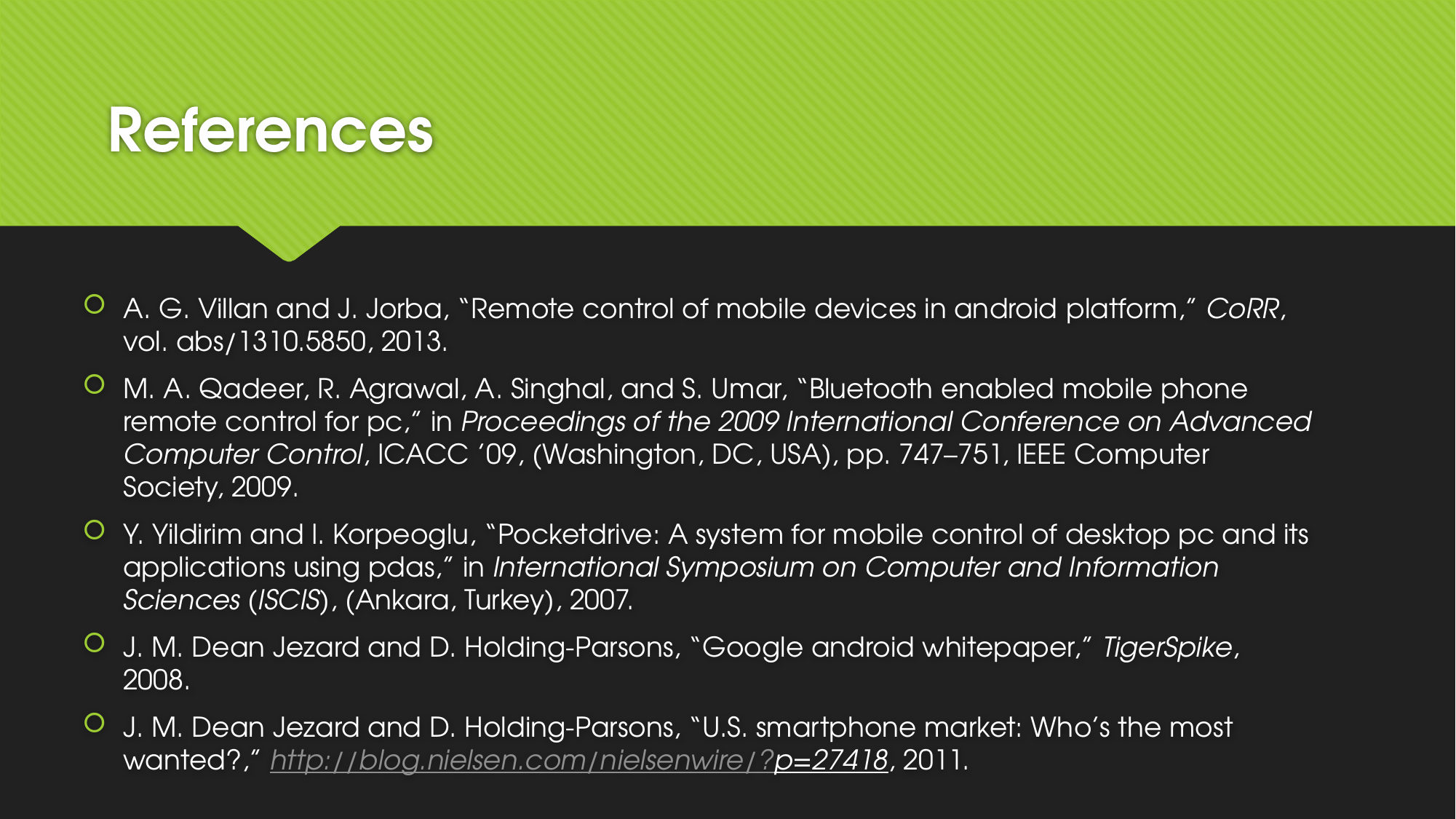

# References
A. G. Villan and J. Jorba, “Remote control of mobile devices in android platform,” CoRR, vol. abs/1310.5850, 2013.
M. A. Qadeer, R. Agrawal, A. Singhal, and S. Umar, “Bluetooth enabled mobile phone remote control for pc,” in Proceedings of the 2009 International Conference on Advanced Computer Control, ICACC ’09, (Washington, DC, USA), pp. 747–751, IEEE Computer Society, 2009.
Y. Yildirim and I. Korpeoglu, “Pocketdrive: A system for mobile control of desktop pc and its applications using pdas,” in International Symposium on Computer and Information Sciences (ISCIS), (Ankara, Turkey), 2007.
J. M. Dean Jezard and D. Holding-Parsons, “Google android whitepaper,” TigerSpike, 2008.
J. M. Dean Jezard and D. Holding-Parsons, “U.S. smartphone market: Who’s the most wanted?,” http://blog.nielsen.com/nielsenwire/?p=27418, 2011.